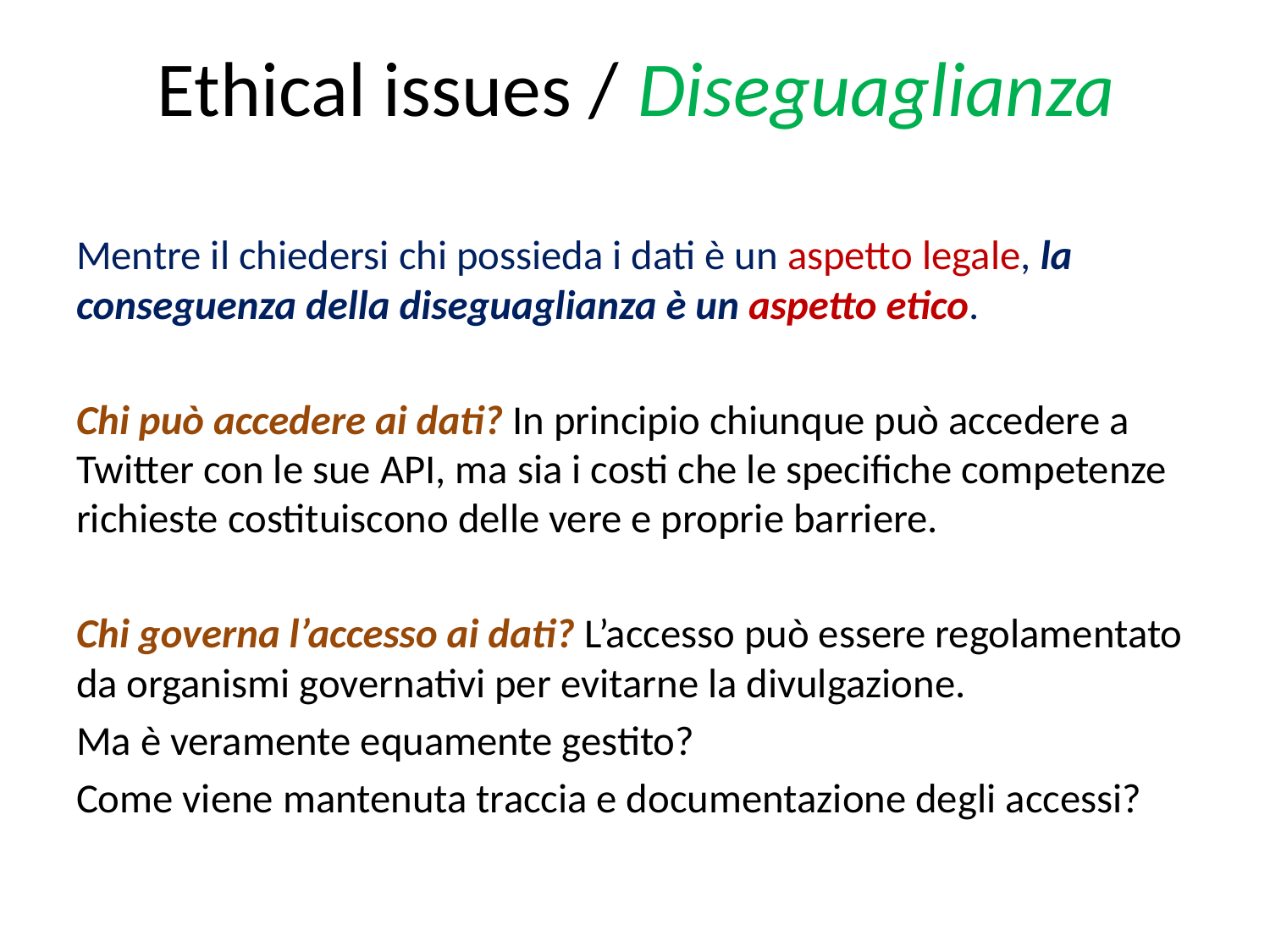

# Ethical issues / Diseguaglianza
Mentre il chiedersi chi possieda i dati è un aspetto legale, la conseguenza della diseguaglianza è un aspetto etico.

Chi può accedere ai dati? In principio chiunque può accedere a Twitter con le sue API, ma sia i costi che le specifiche competenze richieste costituiscono delle vere e proprie barriere.

Chi governa l’accesso ai dati? L’accesso può essere regolamentato da organismi governativi per evitarne la divulgazione.
Ma è veramente equamente gestito?
Come viene mantenuta traccia e documentazione degli accessi?